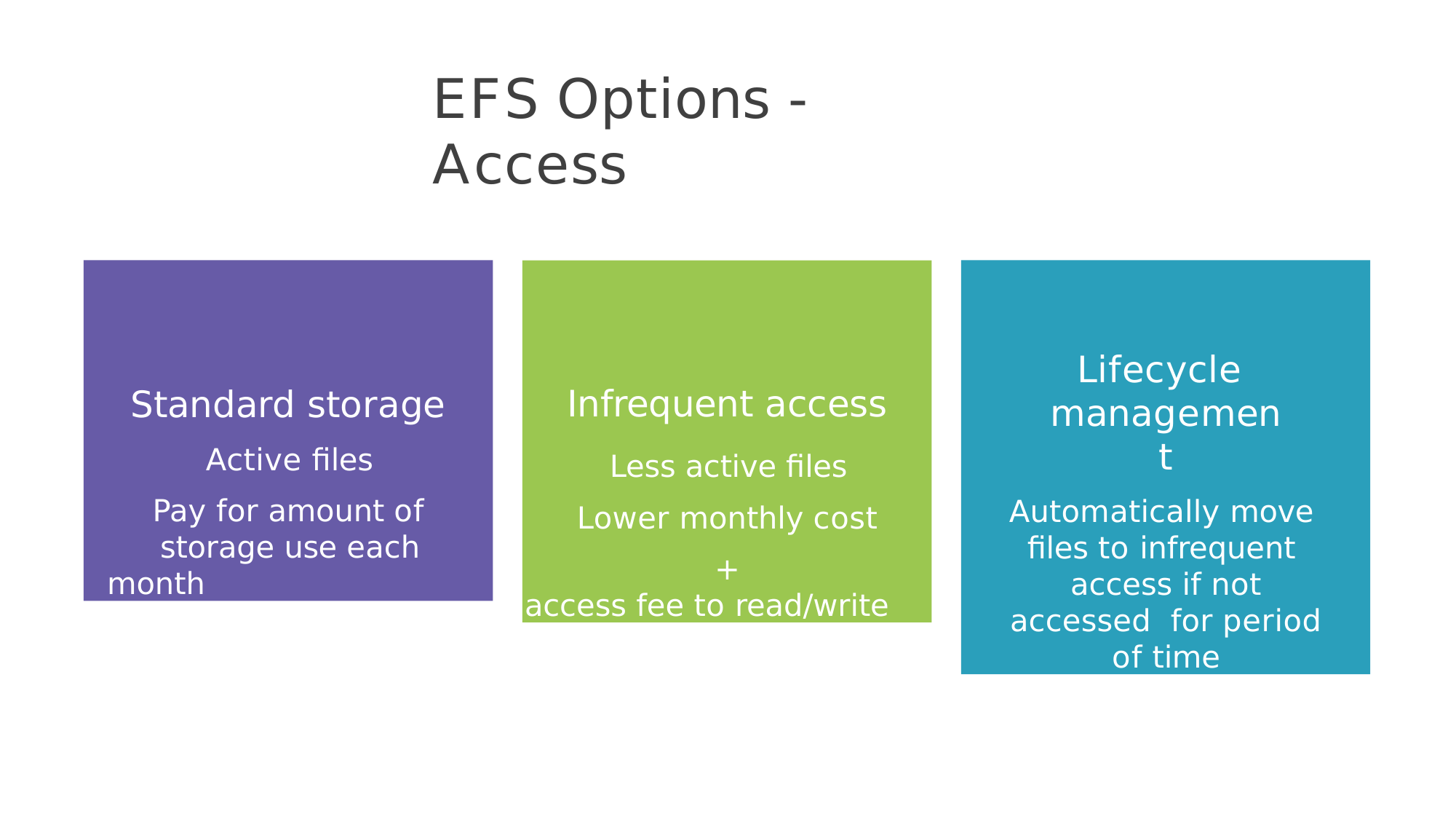

# EFS Options - Access

Standard storage
Active files  Pay for amount of
storage use each month

Infrequent access  Less active files  Lower monthly cost +
access fee to read/write

Lifecycle  management
Automatically move  files to infrequent  access if not accessed  for period of time
10